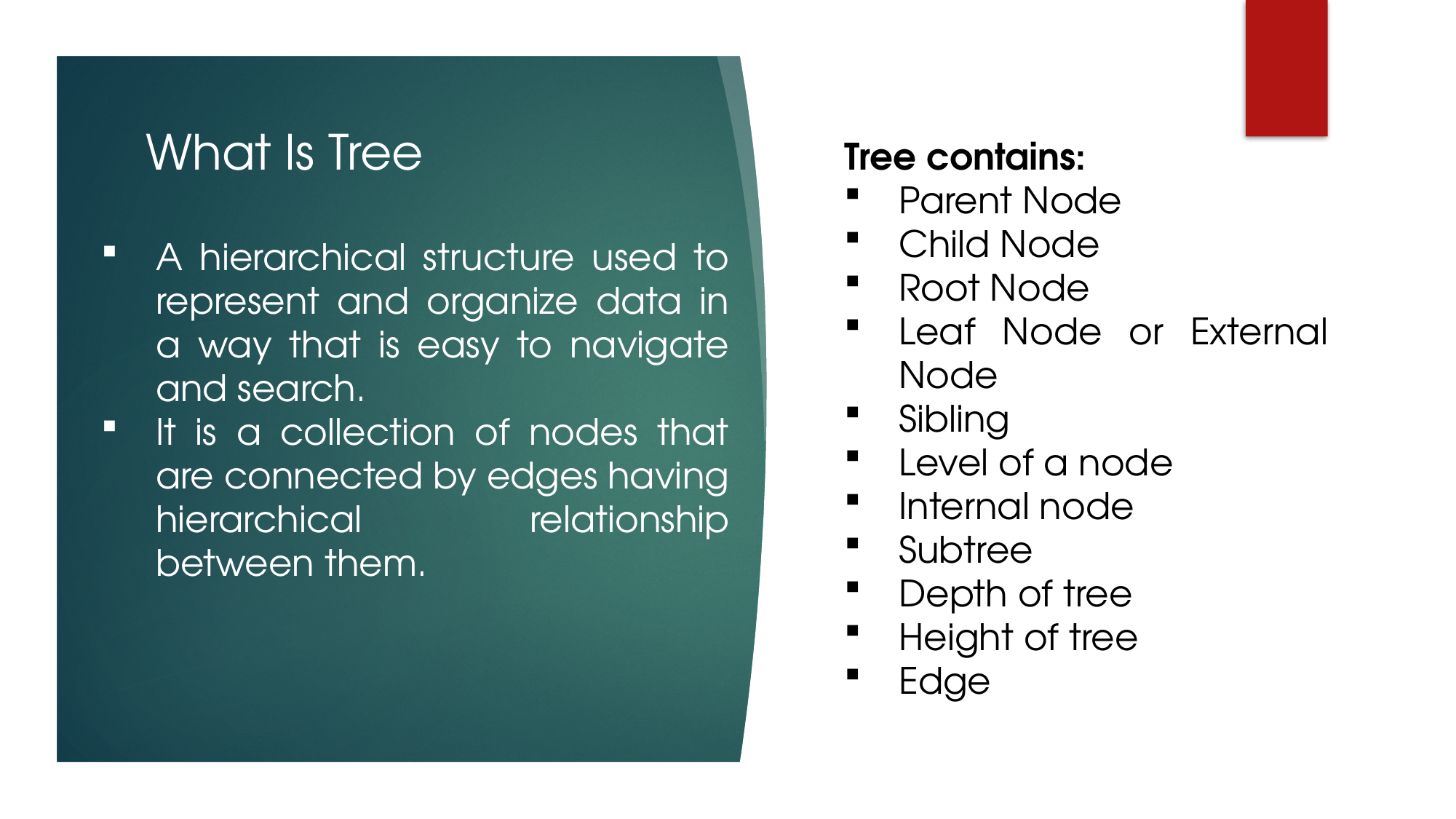

What Is Tree
Tree contains:
Parent Node
Child Node
Root Node
Leaf Node or External Node
Sibling
Level of a node
Internal node
Subtree
Depth of tree
Height of tree
Edge

A hierarchical structure used to represent and organize data in a way that is easy to navigate and search.
It is a collection of nodes that are connected by edges having hierarchical relationship between them.